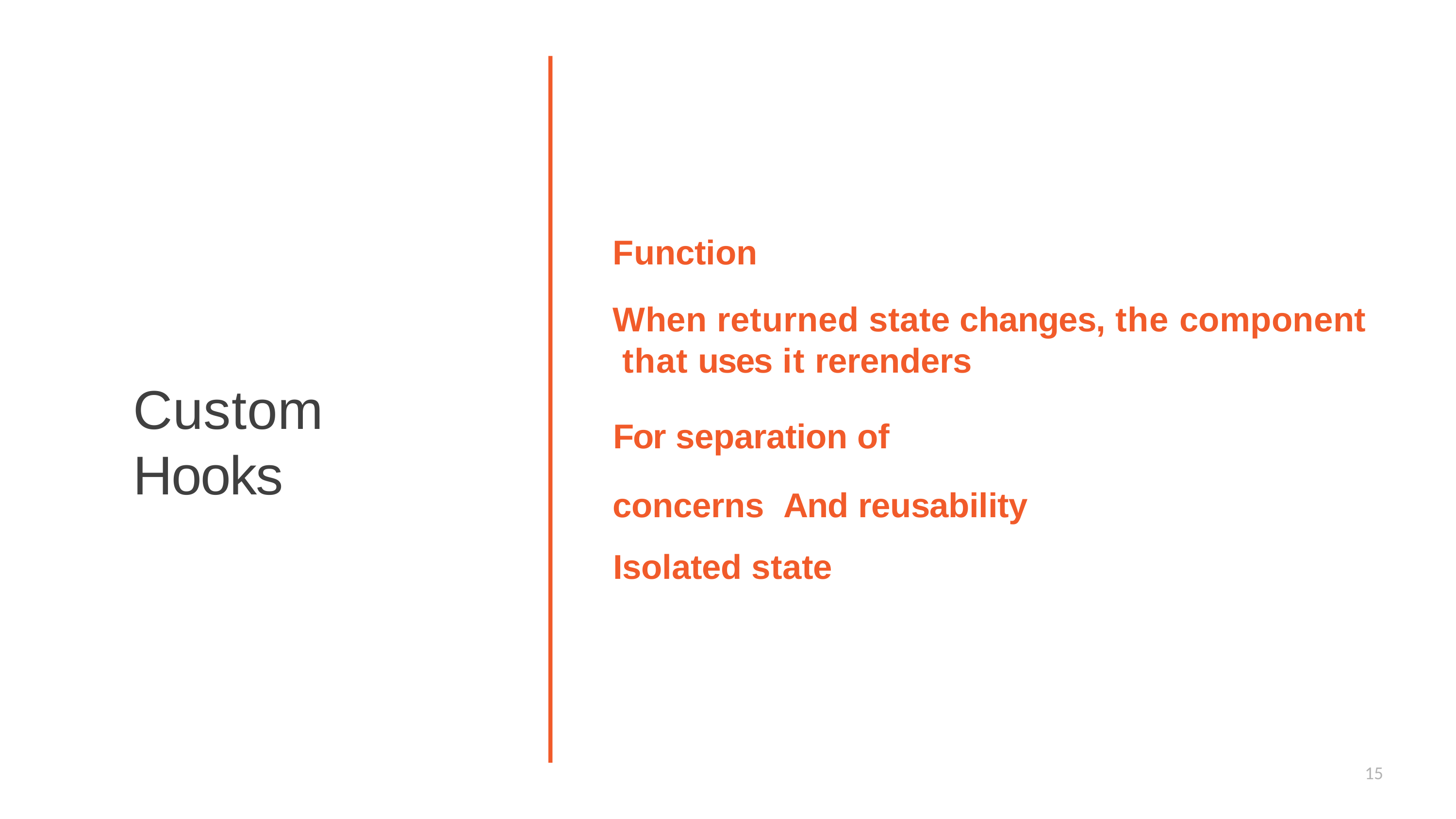

# Function
When returned state changes, the component  that uses it rerenders
For separation of concerns  And reusability
Isolated state
Custom Hooks
15